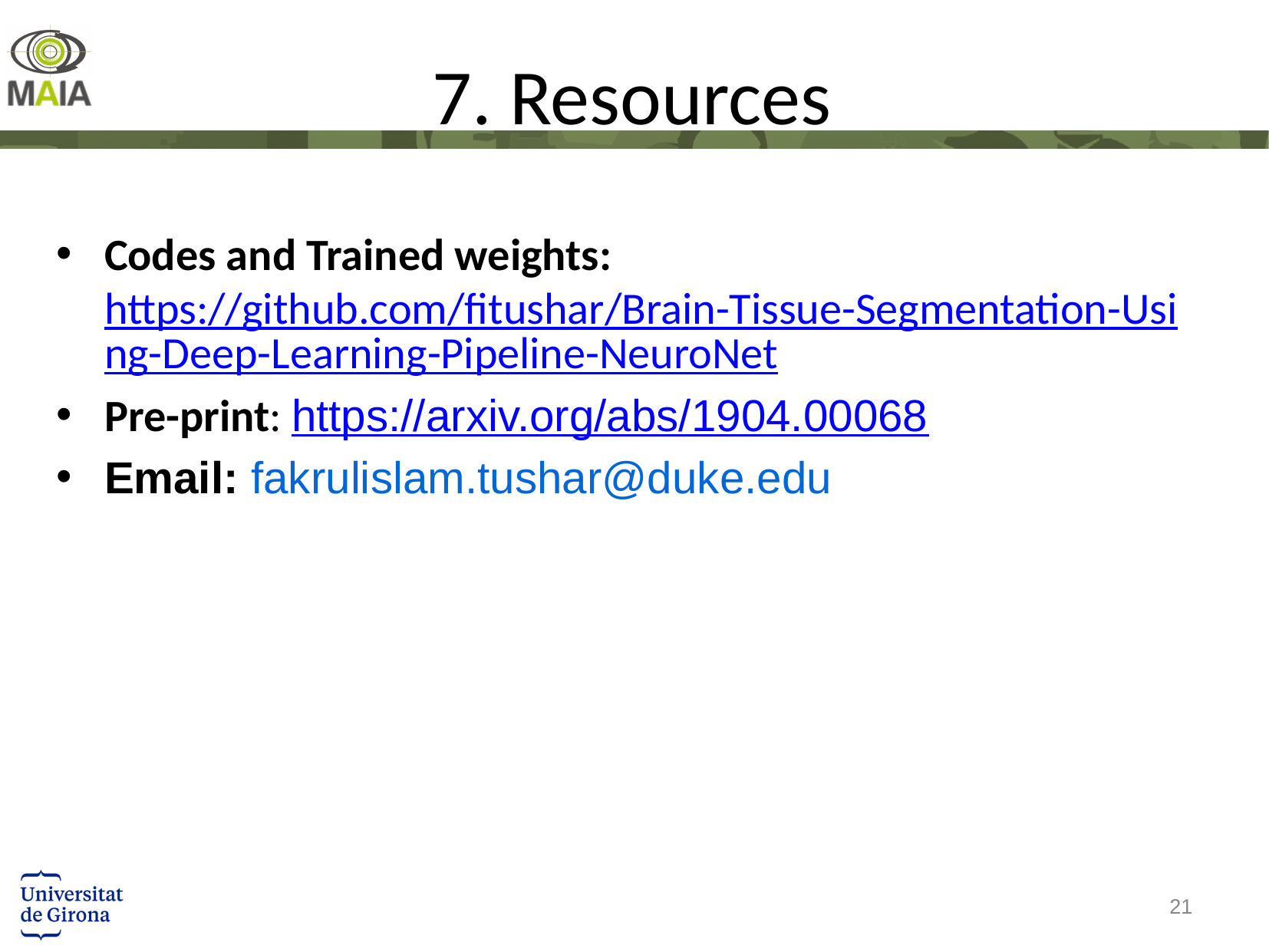

# 7. Resources
Codes and Trained weights: https://github.com/fitushar/Brain-Tissue-Segmentation-Using-Deep-Learning-Pipeline-NeuroNet
Pre-print: https://arxiv.org/abs/1904.00068
Email: fakrulislam.tushar@duke.edu

21